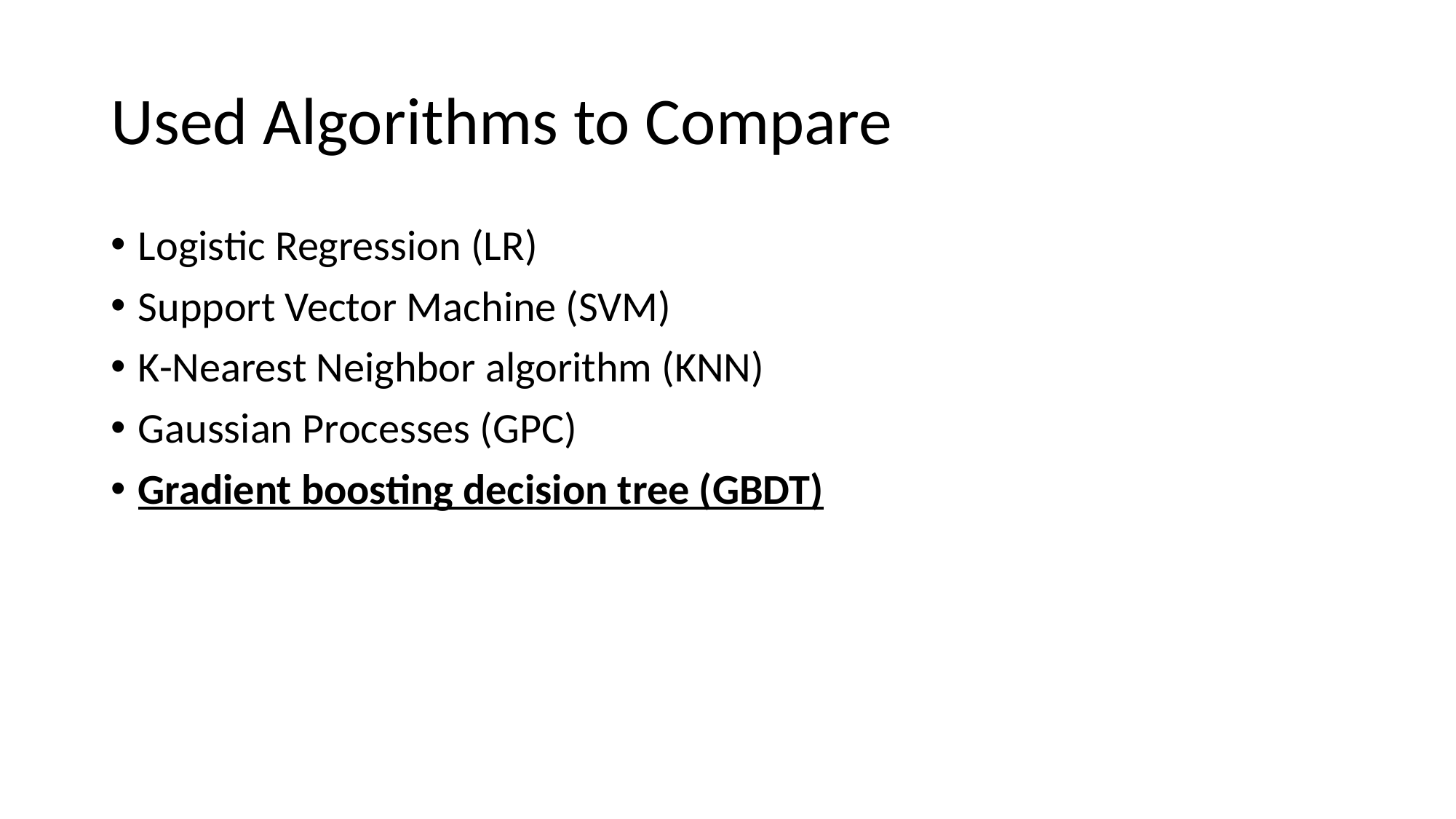

# Used Algorithms to Compare
Logistic Regression (LR)
Support Vector Machine (SVM)
K-Nearest Neighbor algorithm (KNN)
Gaussian Processes (GPC)
Gradient boosting decision tree (GBDT)